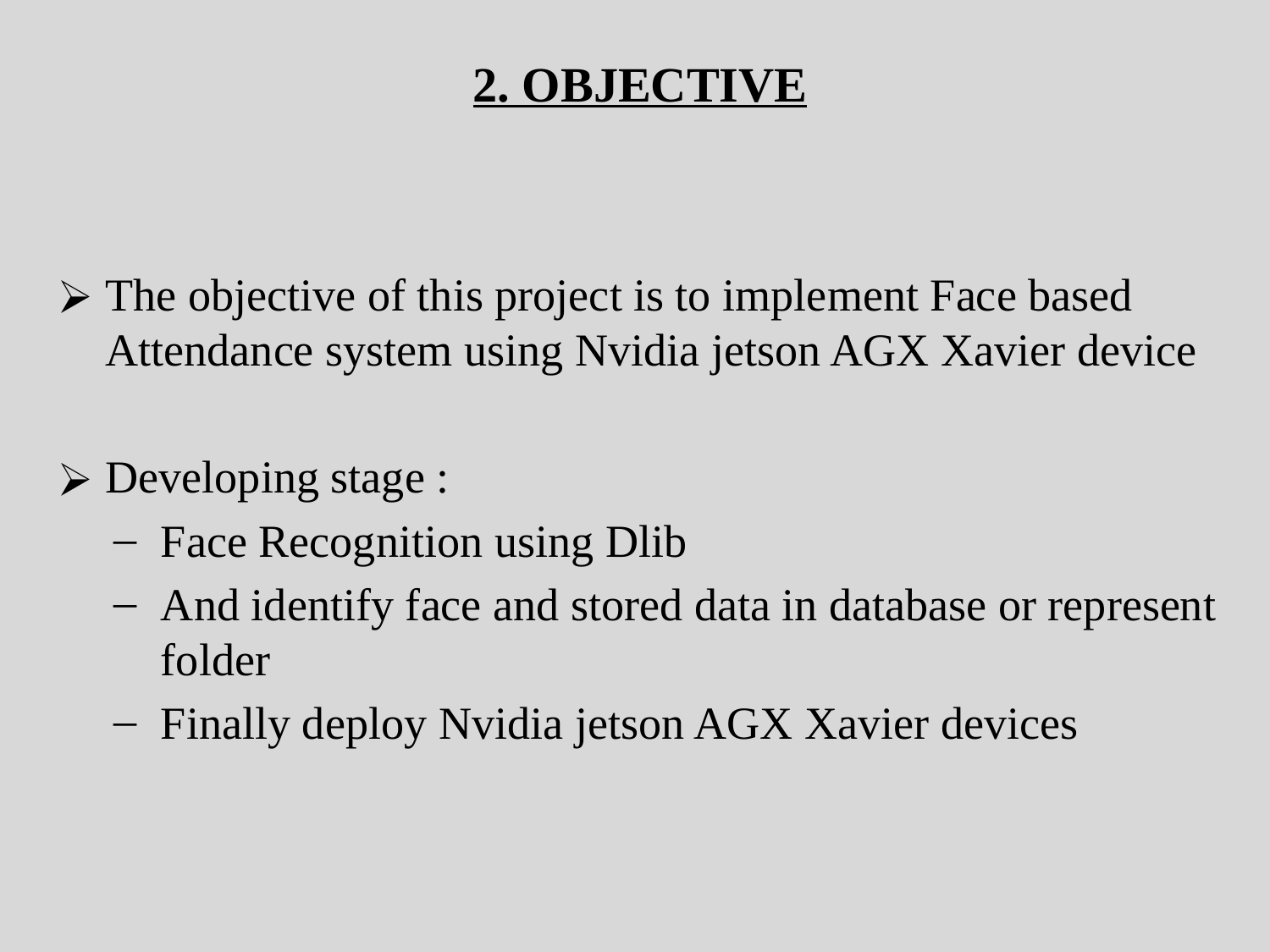

2. OBJECTIVE

The objective of this project is to implement Face based Attendance system using Nvidia jetson AGX Xavier device

Developing stage :
Face Recognition using Dlib
And identify face and stored data in database or represent folder
Finally deploy Nvidia jetson AGX Xavier devices